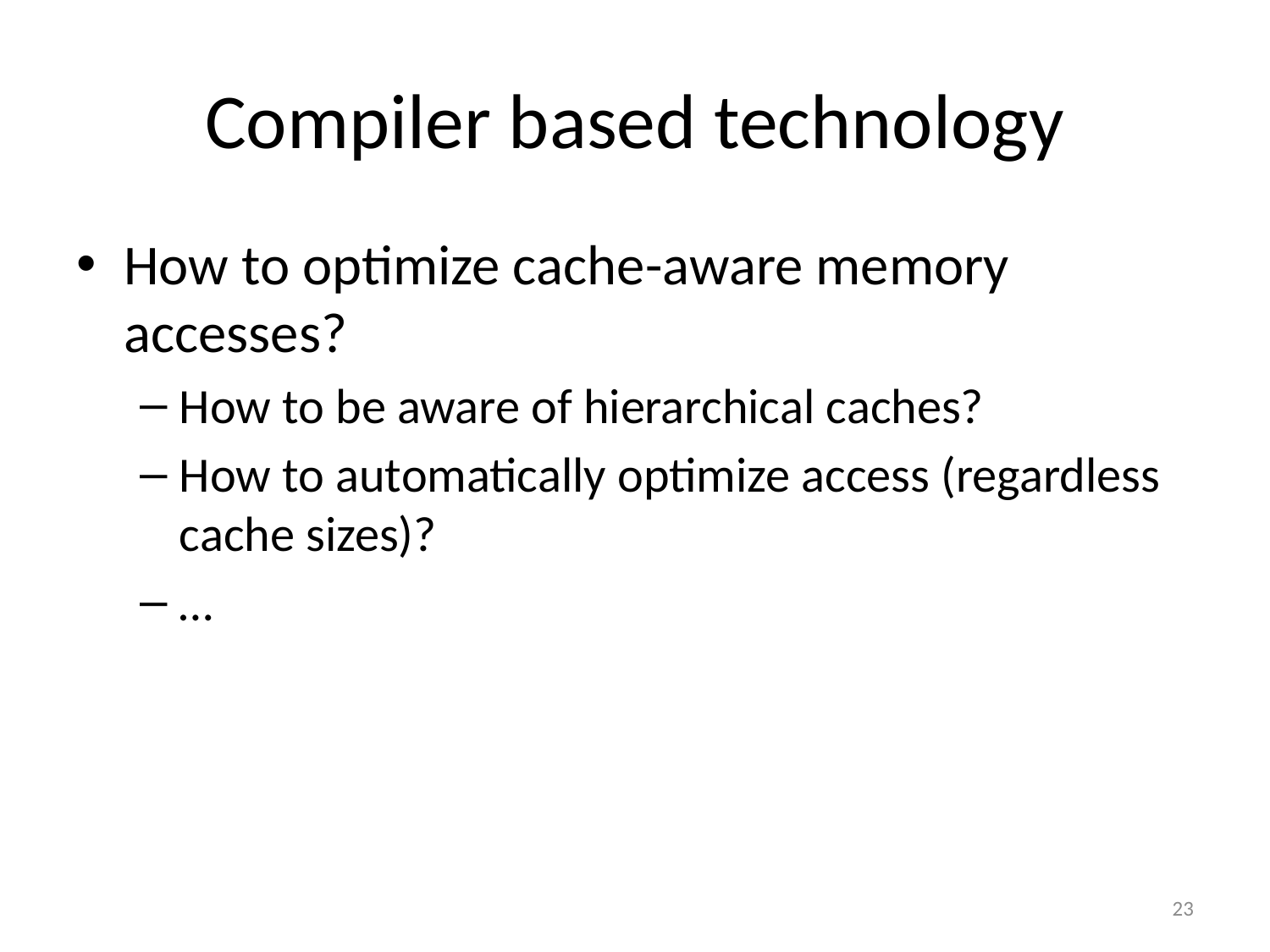

# Compiler based technology
How to optimize cache-aware memory accesses?
How to be aware of hierarchical caches?
How to automatically optimize access (regardless cache sizes)?
…
23